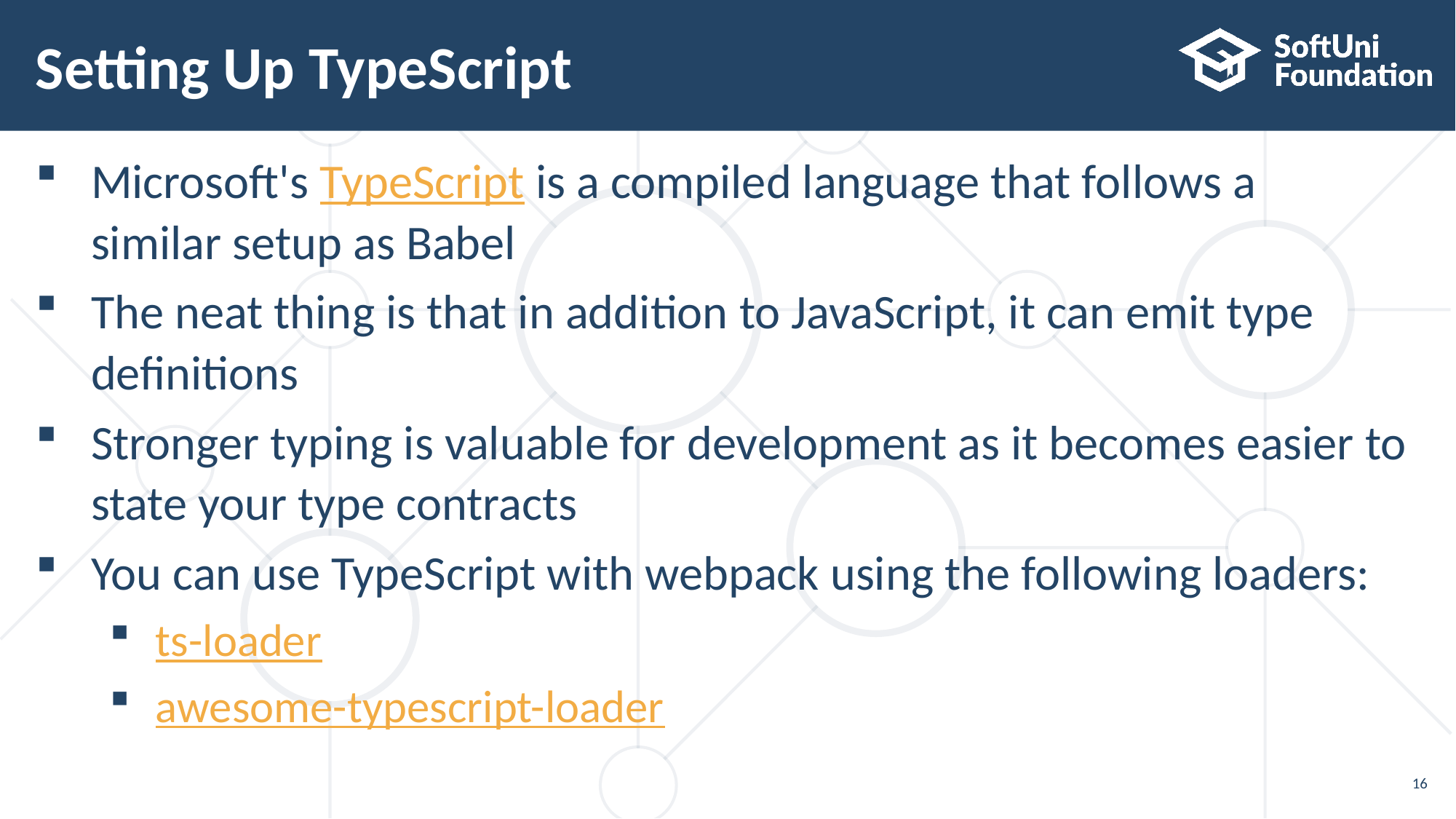

# Setting Up TypeScript
Microsoft's TypeScript is a compiled language that follows a
similar setup as Babel
The neat thing is that in addition to JavaScript, it can emit type
definitions
Stronger typing is valuable for development as it becomes easier to
state your type contracts
You can use TypeScript with webpack using the following loaders:
ts-loader
awesome-typescript-loader

16